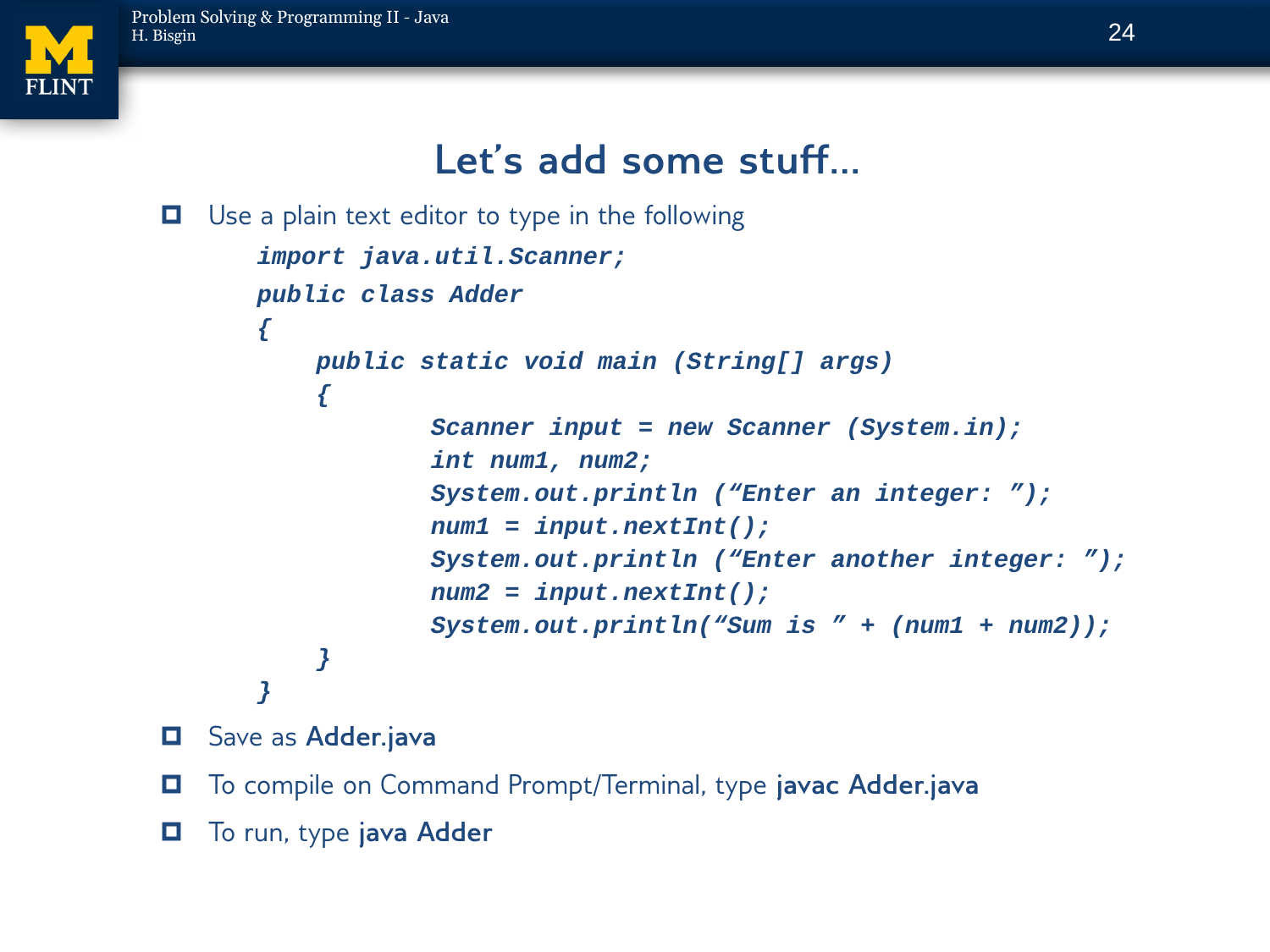

24
# Let’s add some stuff…
Use a plain text editor to type in the following
import java.util.Scanner;
public class Adder
{
    public static void main (String[] args)
    {
	Scanner input = new Scanner (System.in);
	int num1, num2;
	System.out.println (“Enter an integer: ”);
	num1 = input.nextInt();
	System.out.println (“Enter another integer: ”);
	num2 = input.nextInt();
	System.out.println(“Sum is ” + (num1 + num2));
    }
}
Save as Adder.java
To compile on Command Prompt/Terminal, type javac Adder.java
To run, type java Adder